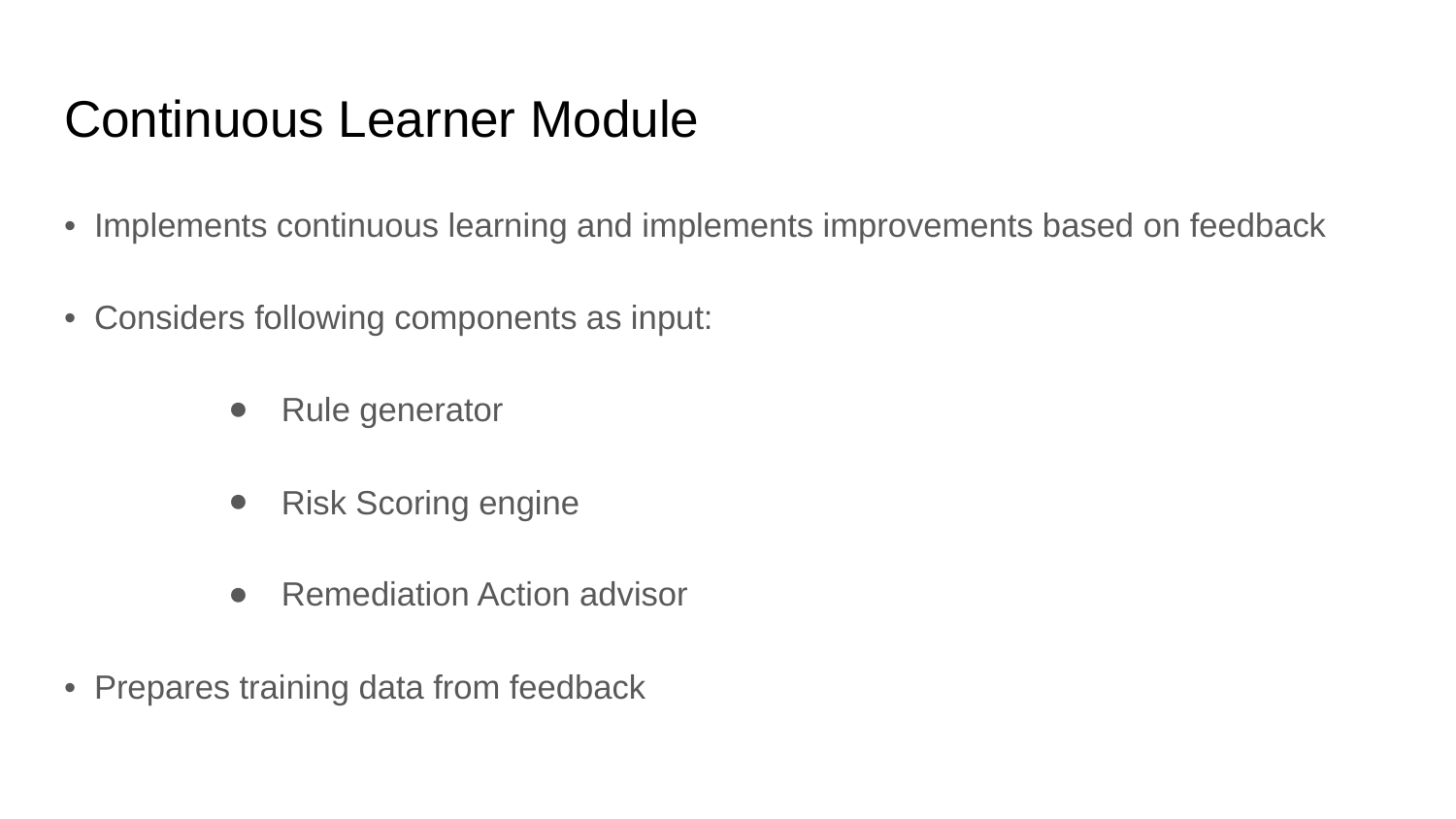

# Continuous Learner Module
•⁠  ⁠Implements continuous learning and implements improvements based on feedback

•⁠  ⁠Considers following components as input:

Rule generator

Risk Scoring engine

Remediation Action advisor

•⁠  ⁠Prepares training data from feedback